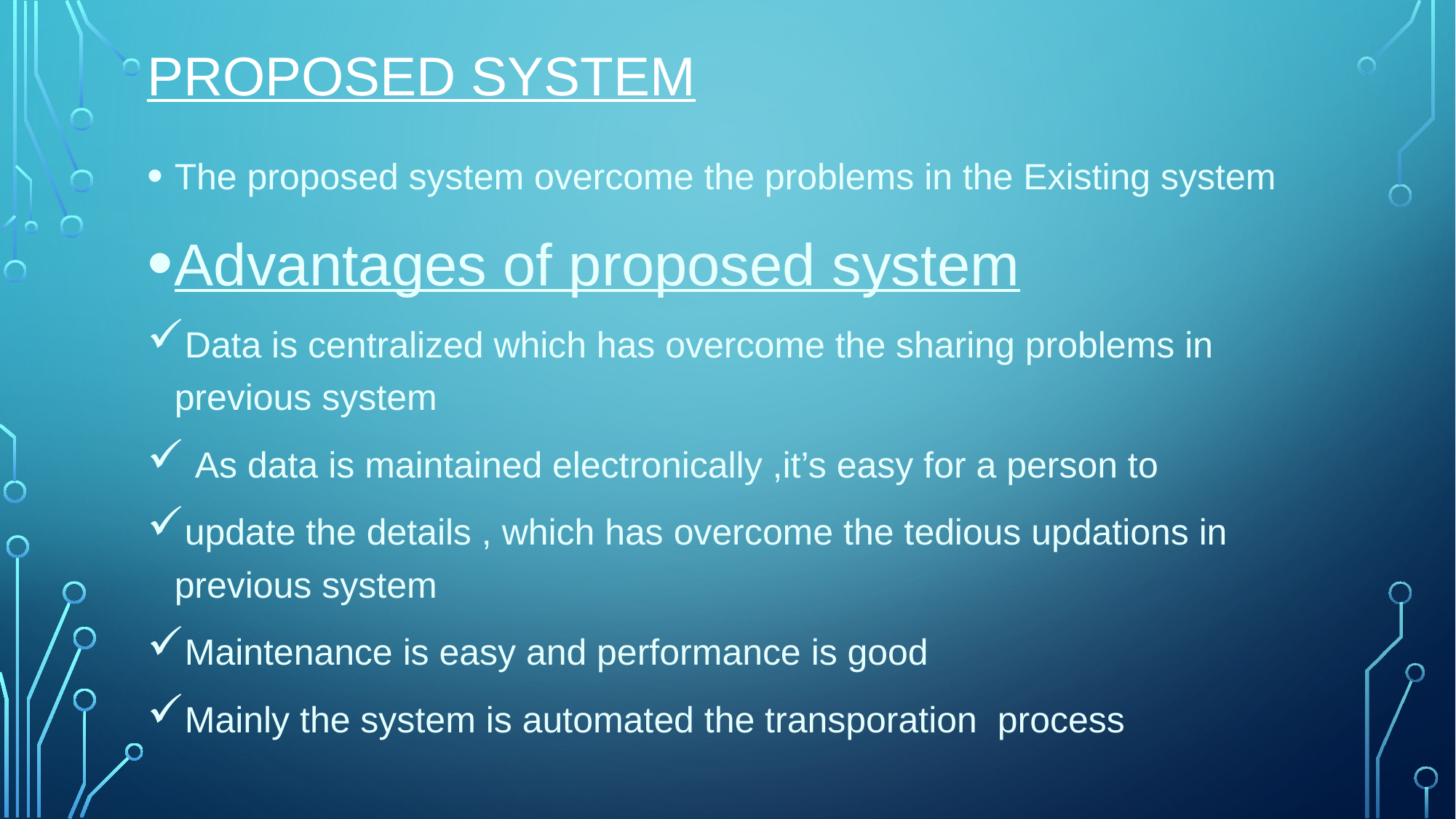

# Proposed system
The proposed system overcome the problems in the Existing system
Advantages of proposed system
Data is centralized which has overcome the sharing problems in previous system
 As data is maintained electronically ,it’s easy for a person to
update the details , which has overcome the tedious updations in previous system
Maintenance is easy and performance is good
Mainly the system is automated the transporation  process